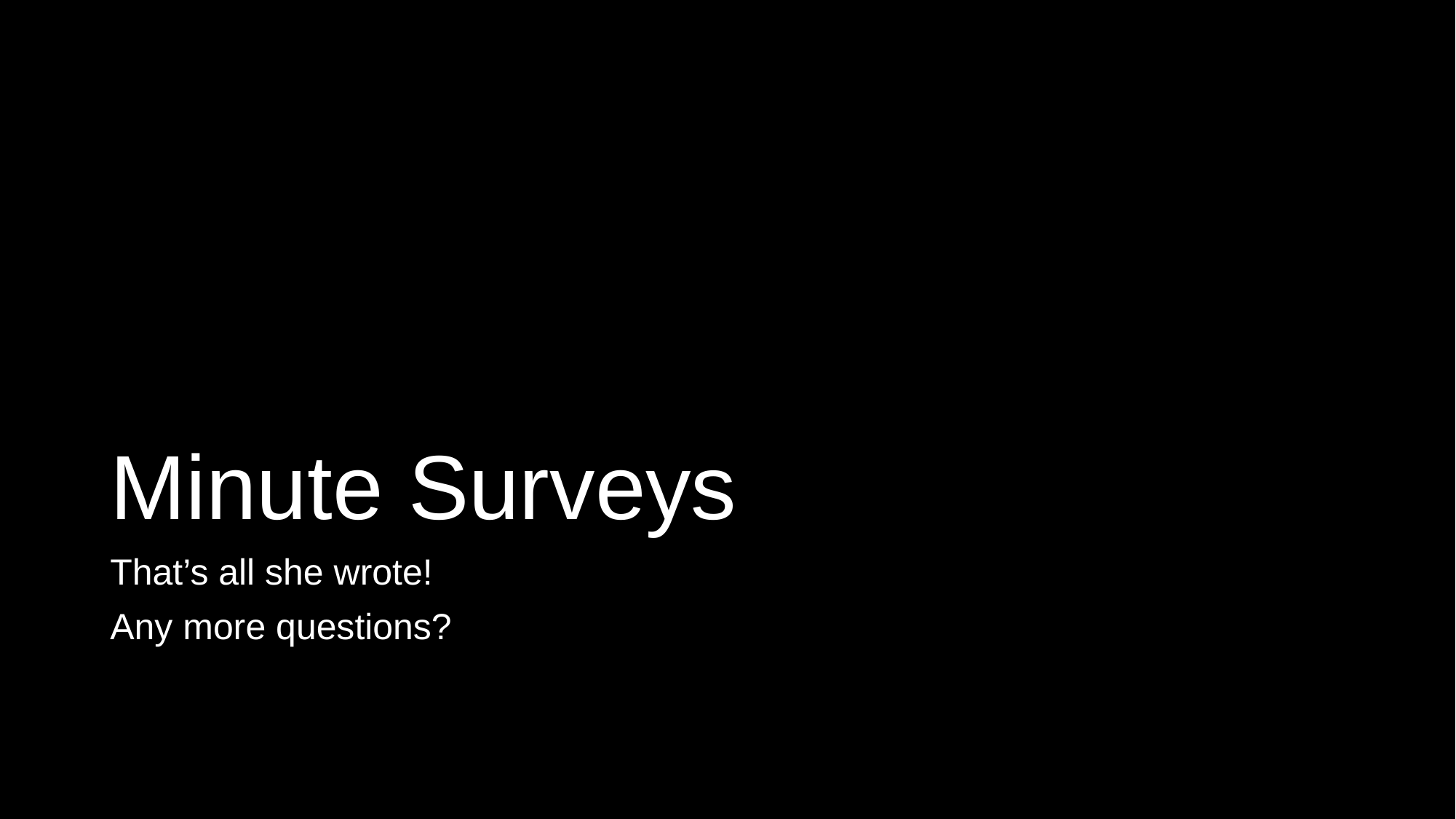

# Minute Surveys
That’s all she wrote!
Any more questions?